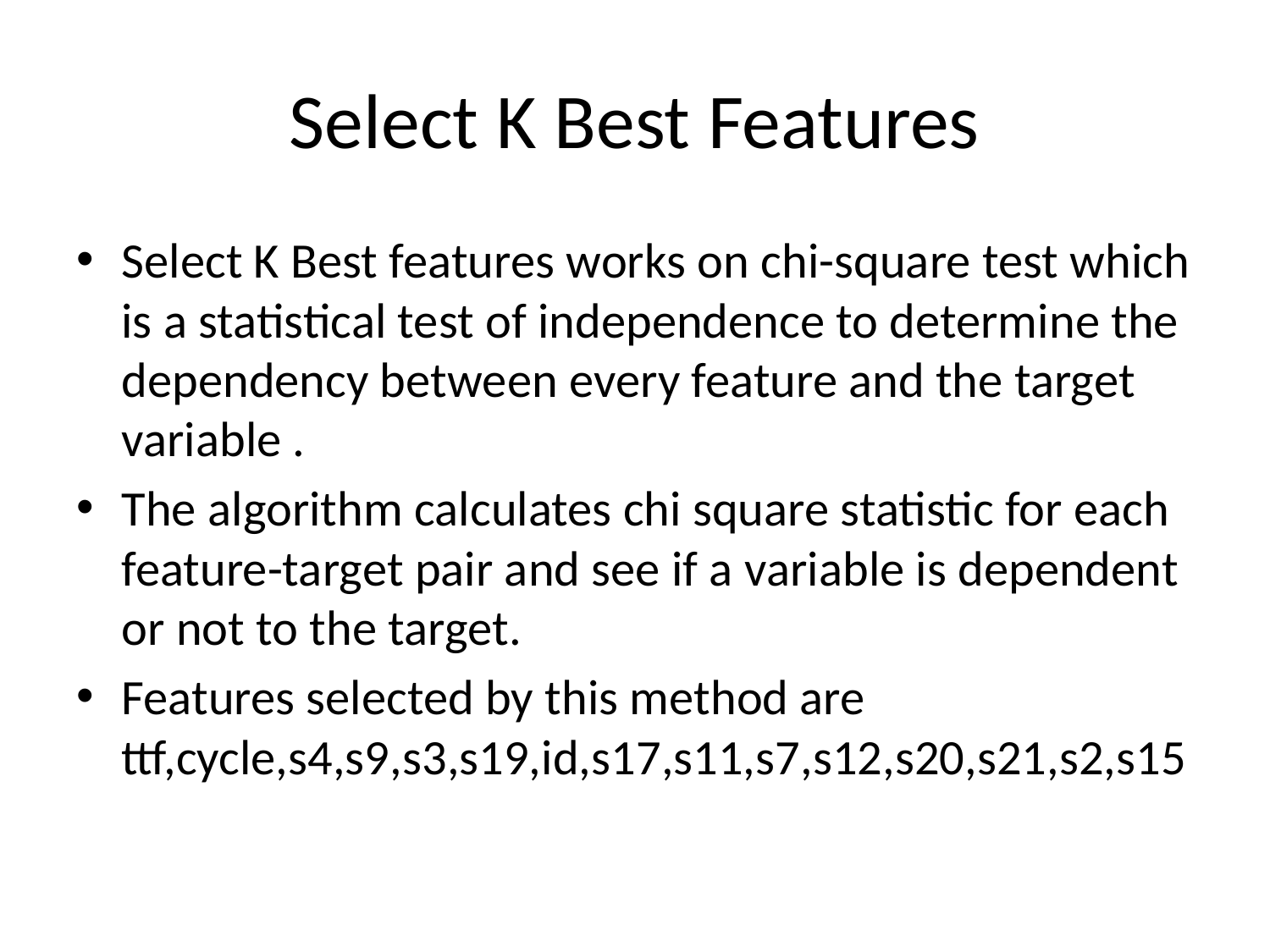

# Select K Best Features
Select K Best features works on chi-square test which is a statistical test of independence to determine the dependency between every feature and the target variable .
The algorithm calculates chi square statistic for each feature-target pair and see if a variable is dependent or not to the target.
Features selected by this method are ttf,cycle,s4,s9,s3,s19,id,s17,s11,s7,s12,s20,s21,s2,s15